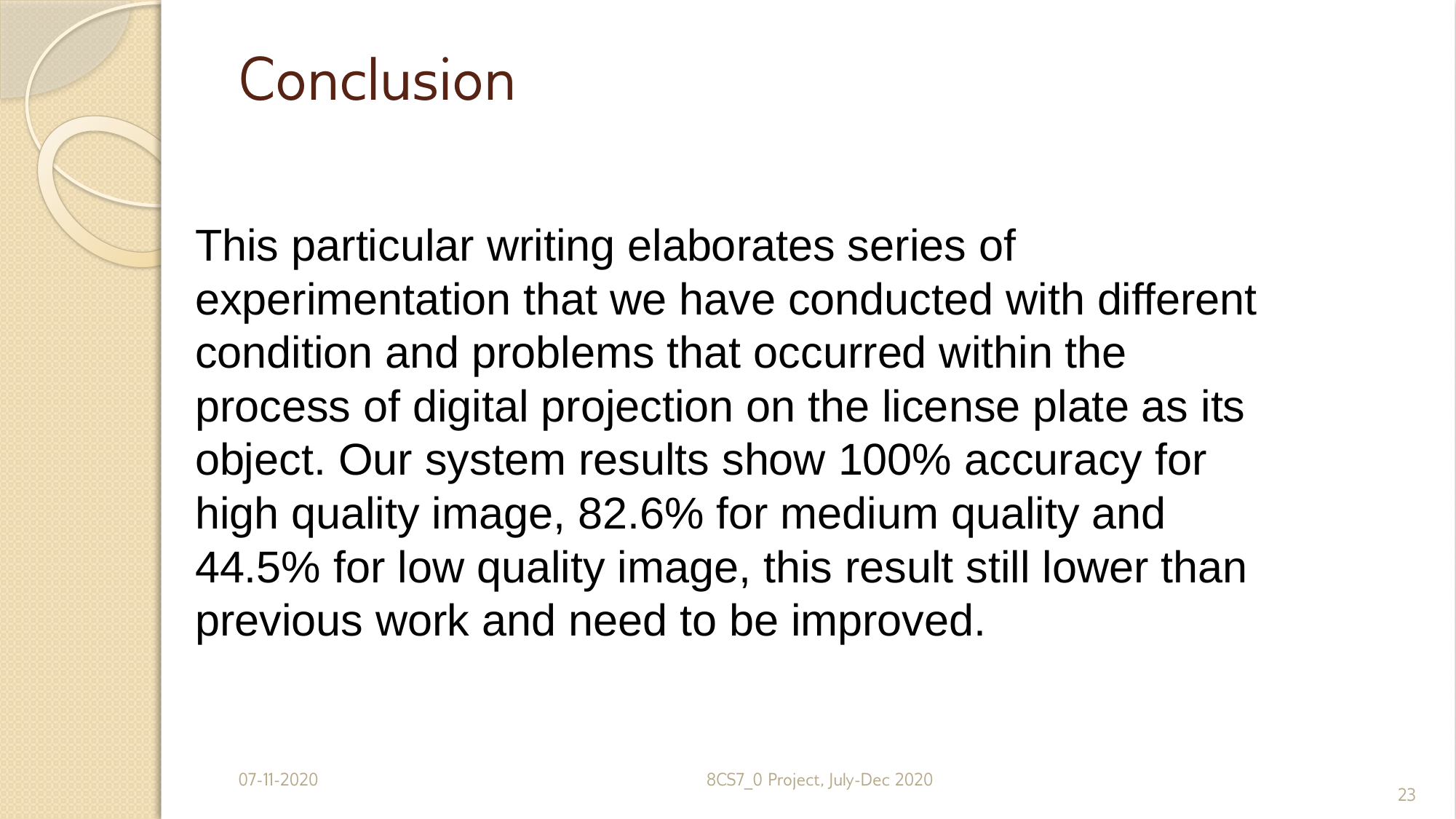

This particular writing elaborates series of experimentation that we have conducted with different condition and problems that occurred within the process of digital projection on the license plate as its object. Our system results show 100% accuracy for high quality image, 82.6% for medium quality and 44.5% for low quality image, this result still lower than previous work and need to be improved.
Conclusion

07-11-2020
8CS7_0 Project, July-Dec 2020
23